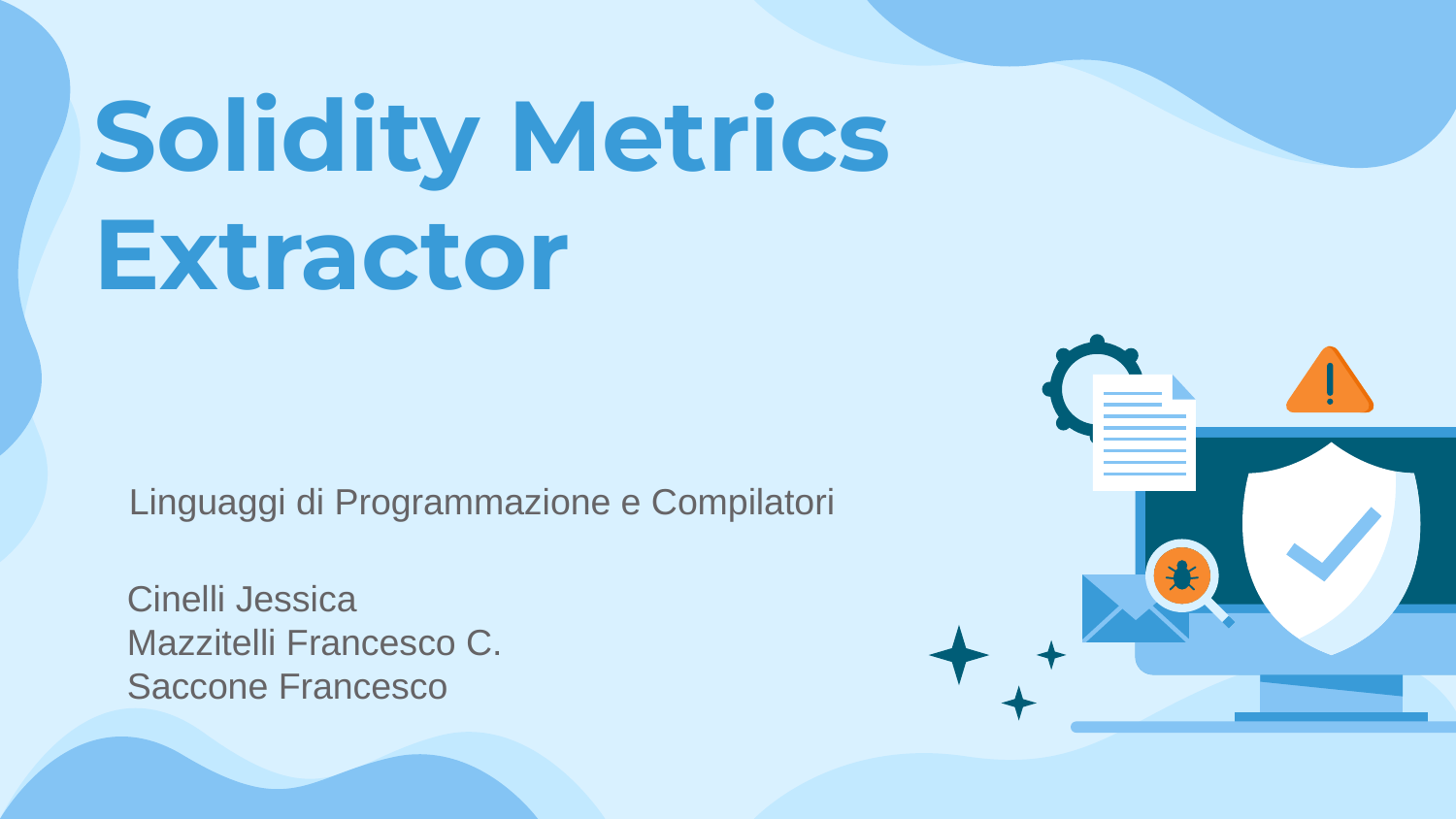

# Solidity Metrics Extractor

Linguaggi di Programmazione e Compilatori
Cinelli Jessica
Mazzitelli Francesco C.
Saccone Francesco